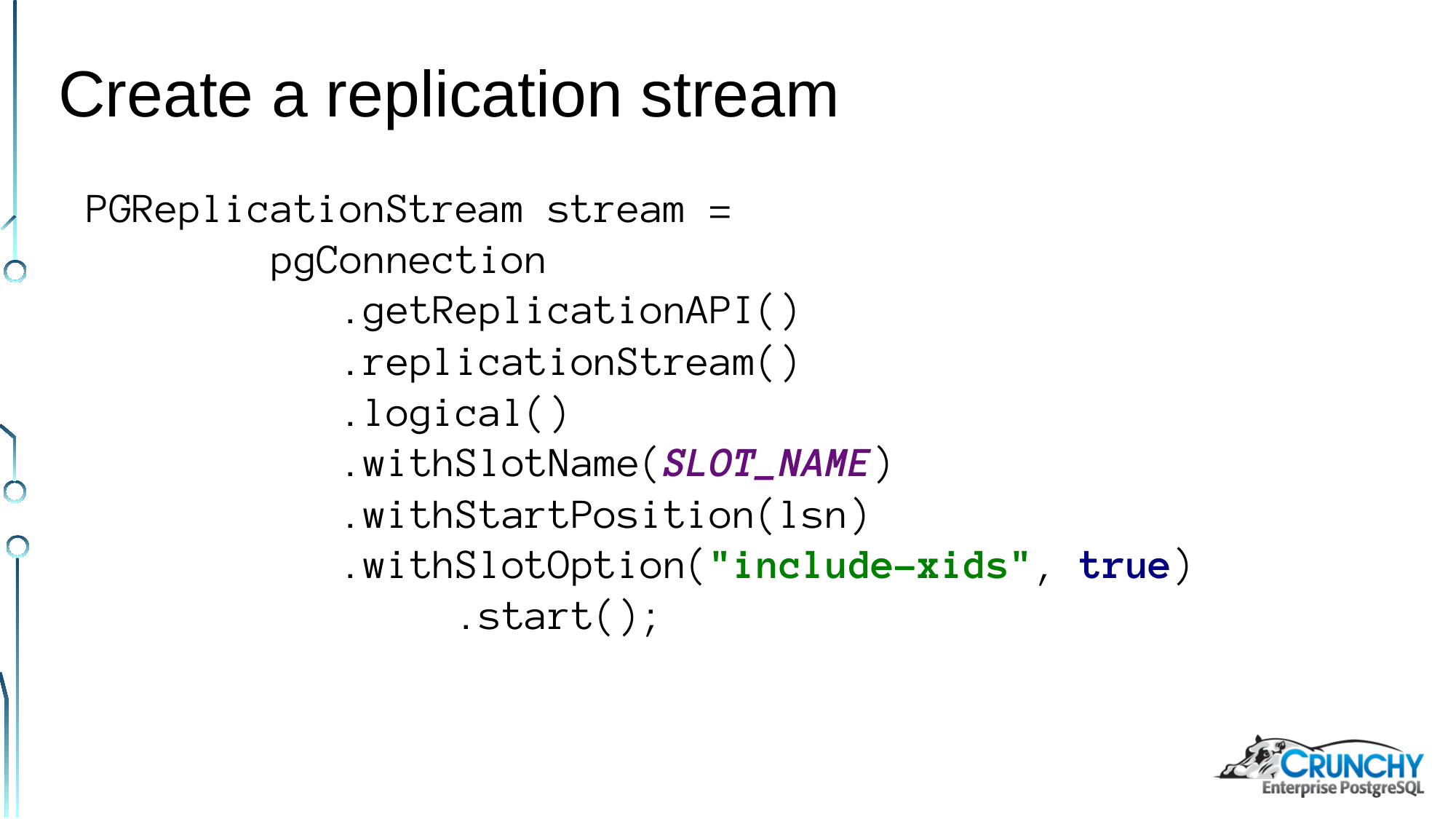

Create a replication stream
PGReplicationStream stream =
        pgConnection
           .getReplicationAPI()
           .replicationStream()
           .logical()
           .withSlotName(SLOT_NAME)
           .withStartPosition(lsn)
           .withSlotOption("include-xids", true)
                .start();